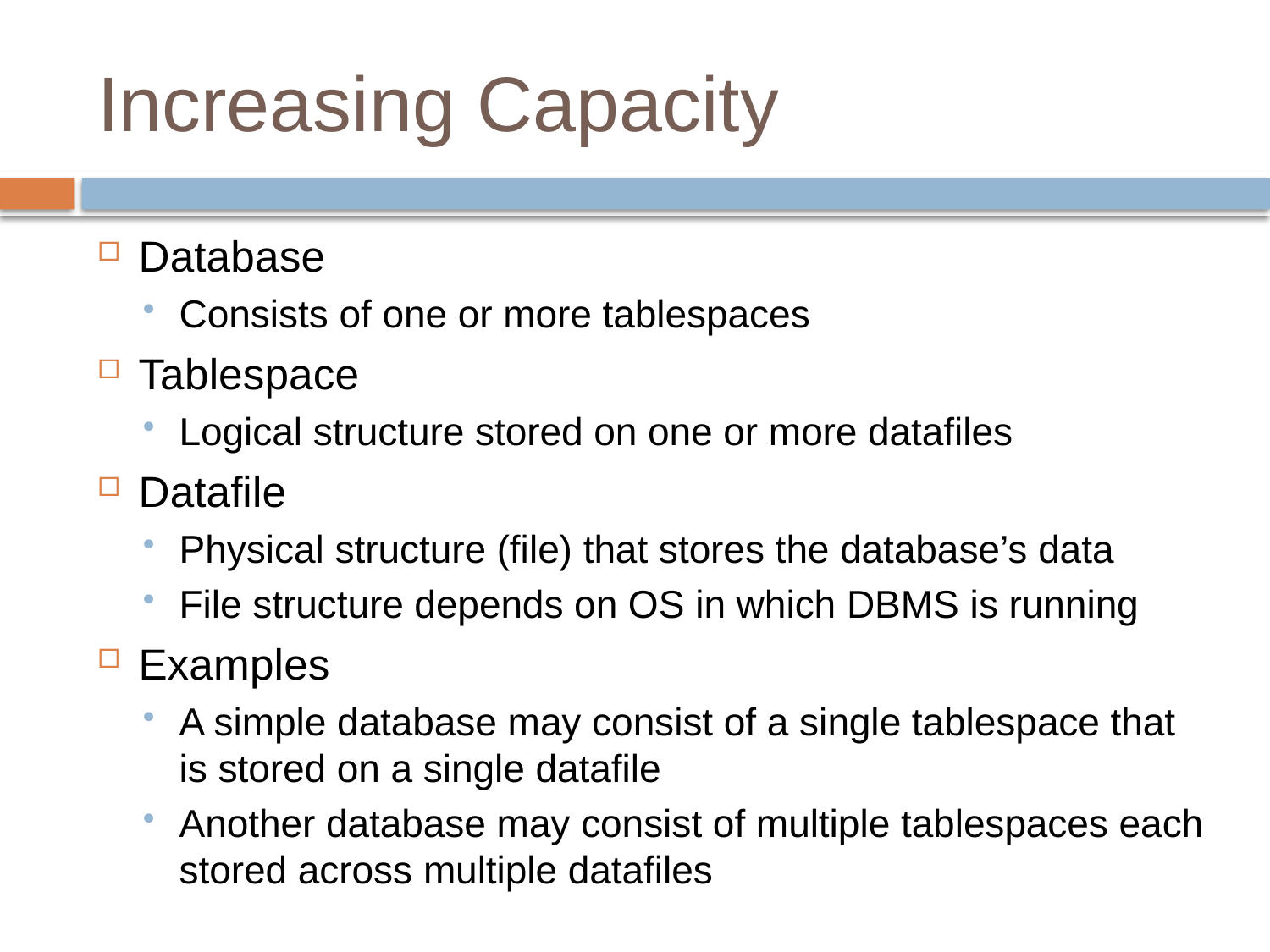

# Increasing Capacity
Database
Consists of one or more tablespaces
Tablespace
Logical structure stored on one or more datafiles
Datafile
Physical structure (file) that stores the database’s data
File structure depends on OS in which DBMS is running
Examples
A simple database may consist of a single tablespace that is stored on a single datafile
Another database may consist of multiple tablespaces each stored across multiple datafiles